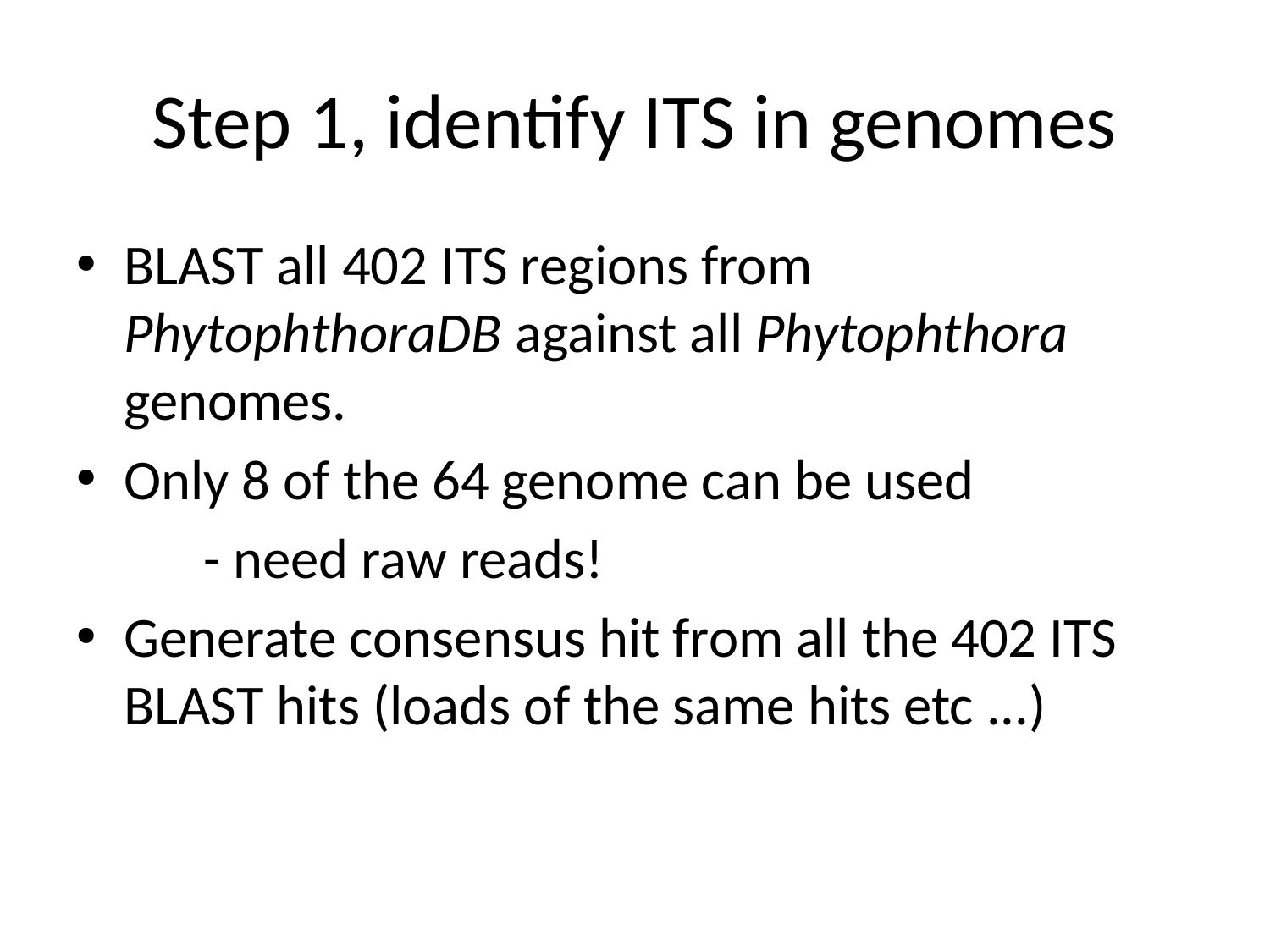

# Step 1, identify ITS in genomes
BLAST all 402 ITS regions from PhytophthoraDB against all Phytophthora genomes.
Only 8 of the 64 genome can be used
	- need raw reads!
Generate consensus hit from all the 402 ITS BLAST hits (loads of the same hits etc ...)